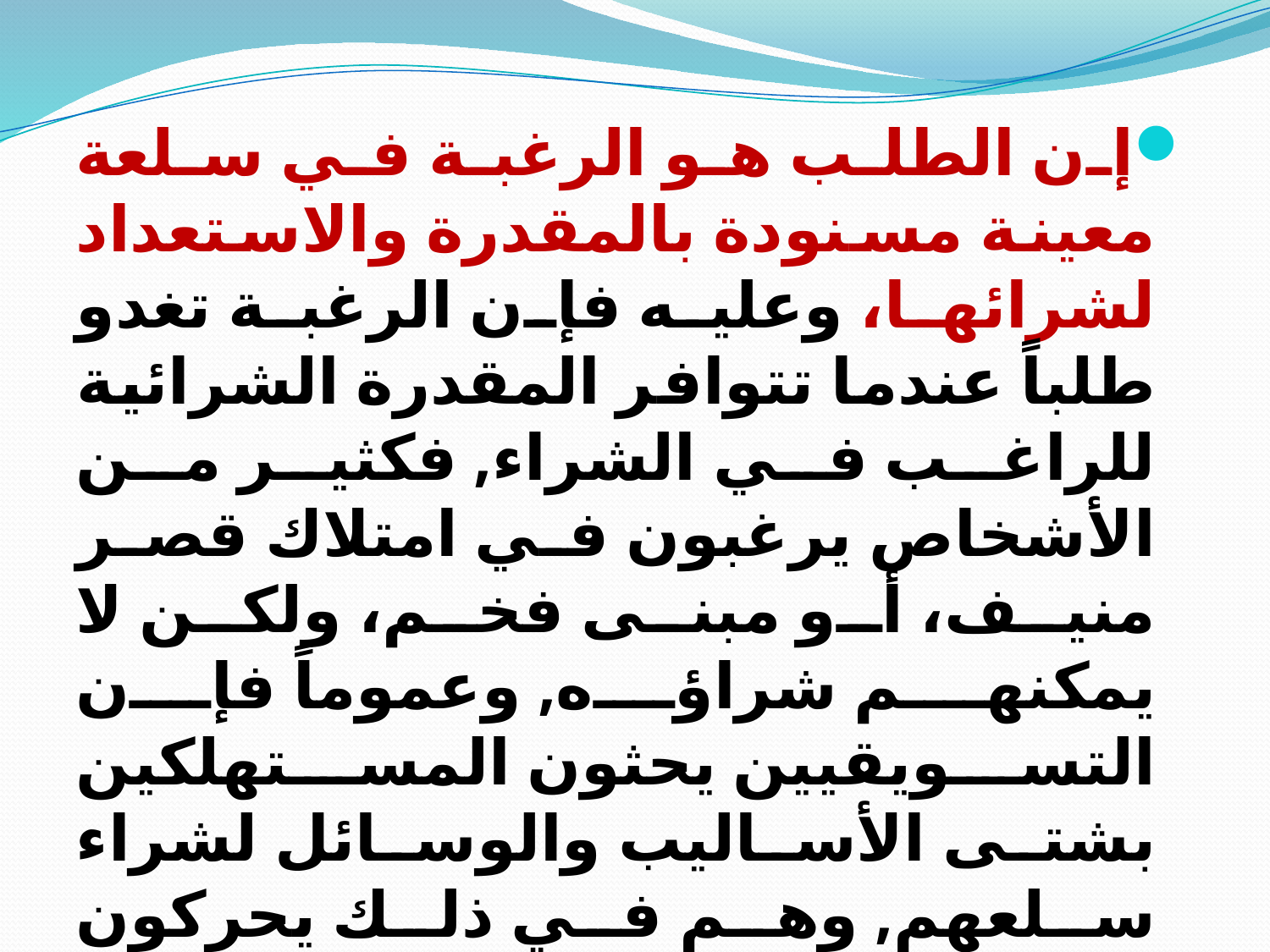

إن الطلب هو الرغبة في سلعة معينة مسنودة بالمقدرة والاستعداد لشرائها، وعليه فإن الرغبة تغدو طلباً عندما تتوافر المقدرة الشرائية للراغب في الشراء, فكثير من الأشخاص يرغبون في امتلاك قصر منيف، أو مبنى فخم، ولكن لا يمكنهم شراؤه, وعموماً فإن التسويقيين يحثون المستهلكين بشتى الأساليب والوسائل لشراء سلعهم, وهم في ذلك يحركون كوامن الرغبة لدى المستهلكين في شتى الوجوه, فالمستهلك الذي يرغب في تحقيق مكانة اجتماعية مرموقة, يعرض عليه المسوقون سيارة فارهة كاديلاك أو مرسيدس بينز مثلاً.